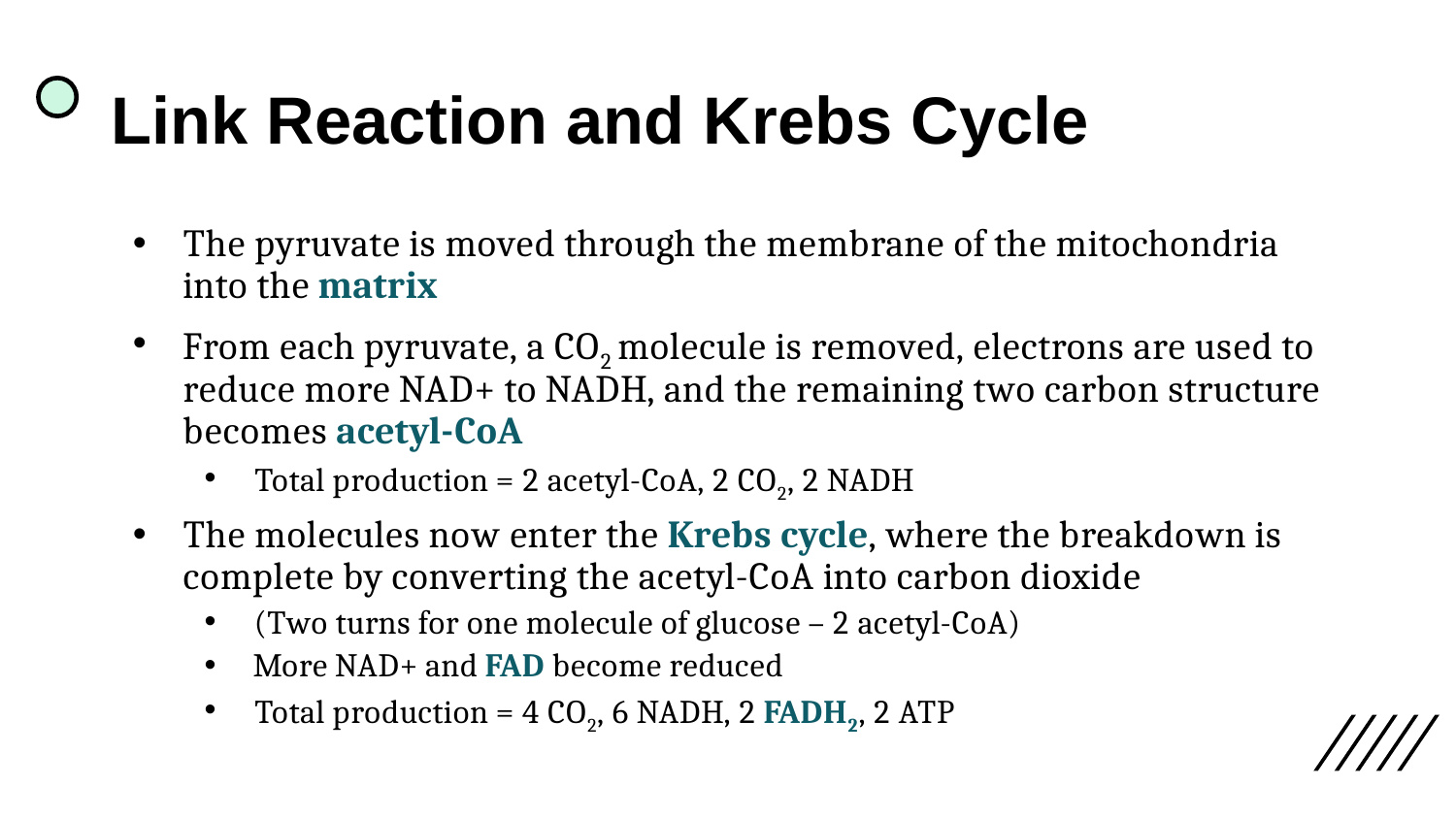

# Link Reaction and Krebs Cycle
The pyruvate is moved through the membrane of the mitochondria into the matrix
From each pyruvate, a CO2 molecule is removed, electrons are used to reduce more NAD+ to NADH, and the remaining two carbon structure becomes acetyl-CoA
Total production = 2 acetyl-CoA, 2 CO2, 2 NADH
The molecules now enter the Krebs cycle, where the breakdown is complete by converting the acetyl-CoA into carbon dioxide
(Two turns for one molecule of glucose – 2 acetyl-CoA)
More NAD+ and FAD become reduced
Total production = 4 CO2, 6 NADH, 2 FADH2, 2 ATP